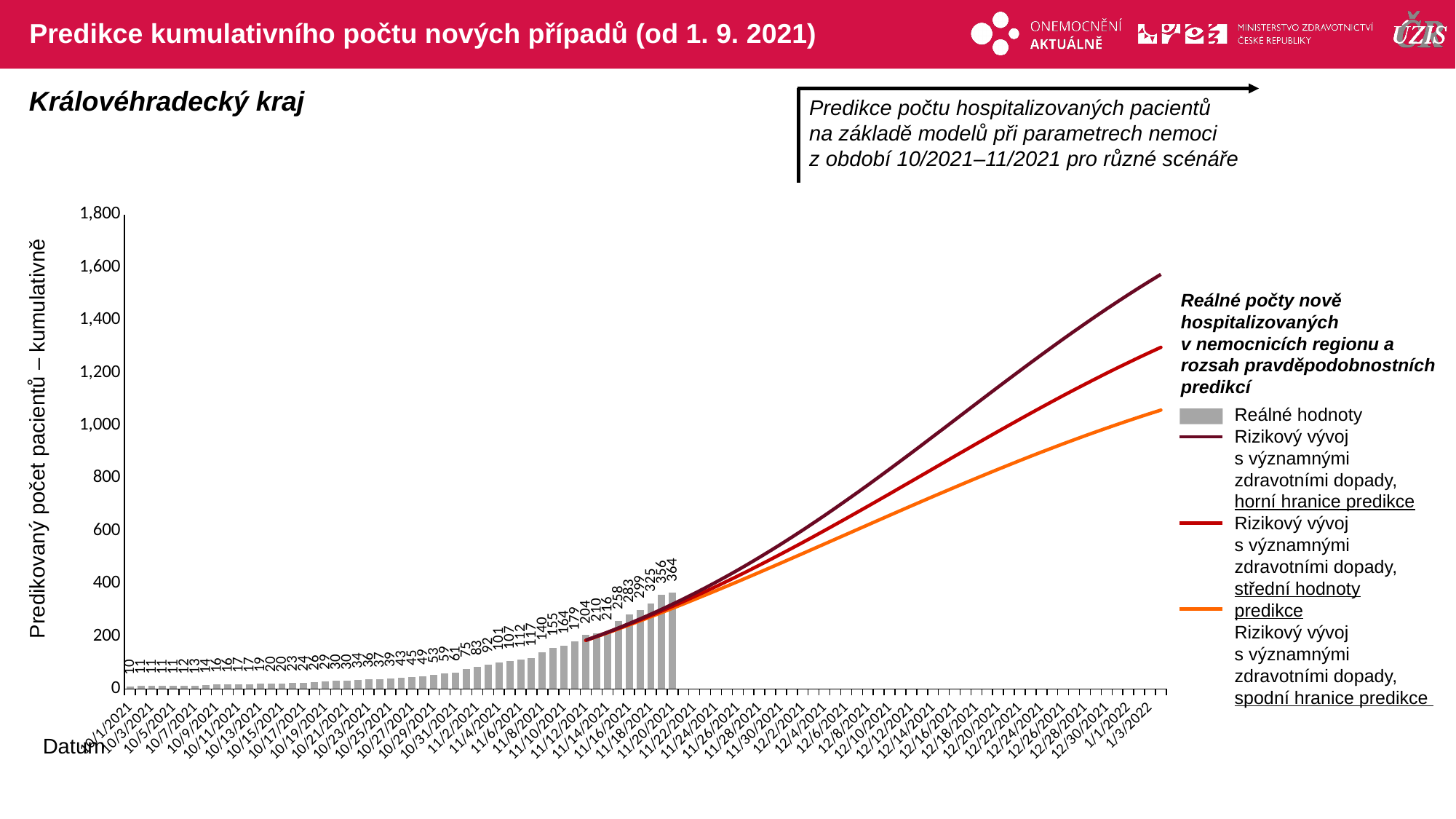

# Predikce kumulativního počtu nových případů (od 1. 9. 2021)
Královéhradecký kraj
Predikce počtu hospitalizovaných pacientů na základě modelů při parametrech nemoci z období 10/2021–11/2021 pro různé scénáře

### Chart

| Category |  |  |  |  |  |
|---|---|---|---|---|---|
| 44470 | 10.0 | None | None | None | None |
| 44471 | 11.0 | None | None | None | None |
| 44472 | 11.0 | None | None | None | None |
| 44473 | 11.0 | None | None | None | None |
| 44474 | 11.0 | None | None | None | None |
| 44475 | 12.0 | None | None | None | None |
| 44476 | 13.0 | None | None | None | None |
| 44477 | 14.0 | None | None | None | None |
| 44478 | 16.0 | None | None | None | None |
| 44479 | 16.0 | None | None | None | None |
| 44480 | 17.0 | None | None | None | None |
| 44481 | 17.0 | None | None | None | None |
| 44482 | 19.0 | None | None | None | None |
| 44483 | 20.0 | None | None | None | None |
| 44484 | 20.0 | None | None | None | None |
| 44485 | 23.0 | None | None | None | None |
| 44486 | 24.0 | None | None | None | None |
| 44487 | 26.0 | None | None | None | None |
| 44488 | 29.0 | None | None | None | None |
| 44489 | 30.0 | None | None | None | None |
| 44490 | 30.0 | None | None | None | None |
| 44491 | 34.0 | None | None | None | None |
| 44492 | 36.0 | None | None | None | None |
| 44493 | 37.0 | None | None | None | None |
| 44494 | 39.0 | None | None | None | None |
| 44495 | 43.0 | None | None | None | None |
| 44496 | 45.0 | None | None | None | None |
| 44497 | 49.0 | None | None | None | None |
| 44498 | 53.0 | None | None | None | None |
| 44499 | 59.0 | None | None | None | None |
| 44500 | 61.0 | None | None | None | None |
| 44501 | 75.0 | None | None | None | None |
| 44502 | 83.0 | None | None | None | None |
| 44503 | 92.0 | None | None | None | None |
| 44504 | 101.0 | None | None | None | None |
| 44505 | 107.0 | None | None | None | None |
| 44506 | 112.0 | None | None | None | None |
| 44507 | 117.0 | None | None | None | None |
| 44508 | 140.0 | None | None | None | None |
| 44509 | 155.0 | None | None | None | None |
| 44510 | 164.0 | None | None | None | None |
| 44511 | 179.0 | None | None | None | None |
| 44512 | 204.0 | None | 183.91459351473247 | 184.19351874298204 | 184.4742338743496 |
| 44513 | 210.0 | None | 198.10816946107727 | 198.77767701107646 | 199.45363270237692 |
| 44514 | 216.0 | None | 212.57888486803313 | 213.76389530667484 | 214.9647892788696 |
| 44515 | 258.0 | None | 227.38764319689216 | 229.225869614222 | 231.0964790926494 |
| 44516 | 283.0 | None | 242.55100274770882 | 245.19252447708442 | 247.8926177673527 |
| 44517 | 299.0 | None | 257.99684375994764 | 261.60349603386226 | 265.3075289490872 |
| 44518 | 325.0 | None | 273.72980349783563 | 278.47377710211464 | 283.3697689773642 |
| 44519 | 356.0 | None | 289.6989008726613 | 295.7616925016806 | 302.050416341896 |
| 44520 | 364.0 | None | 305.8677355351107 | 313.43899354377925 | 321.3330097307446 |
| 44521 | None | None | 322.27015005992735 | 331.54663221674804 | 341.2693900672499 |
| 44522 | None | None | 338.86176174684954 | 350.0465965839461 | 361.8317827928155 |
| 44523 | None | None | 355.631741175725 | 368.93339619541 | 383.02391747412776 |
| 44524 | None | None | 372.626742801071 | 388.25805996532245 | 404.9050348534781 |
| 44525 | None | None | 389.7845645907107 | 407.9618739908483 | 427.4236374333485 |
| 44526 | None | None | 407.0849896333232 | 428.0271428420533 | 450.5681275802926 |
| 44527 | None | None | 424.542857054239 | 448.47021312817077 | 474.3597047767725 |
| 44528 | None | None | 442.1290157028182 | 469.26258941783107 | 498.77360560739237 |
| 44529 | None | None | 459.82366274520604 | 490.38425079532243 | 523.7923398588414 |
| 44530 | None | None | 477.6326572237057 | 511.83978902980516 | 549.4215597279999 |
| 44531 | None | None | 495.54243066732073 | 533.6133438272916 | 575.6449697648084 |
| 44532 | None | None | 513.5284500958426 | 555.6771431708967 | 602.4328897646426 |
| 44533 | None | None | 531.5715599739218 | 578.0077876903498 | 629.758452597051 |
| 44534 | None | None | 549.6682701116085 | 600.596575676314 | 657.6079295718835 |
| 44535 | None | None | 567.7842564459324 | 623.4033592654492 | 685.9349711458466 |
| 44536 | None | None | 585.9102761416107 | 646.4123795996745 | 714.7163411093187 |
| 44537 | None | None | 604.0578865793077 | 669.6277103781488 | 743.9469996114582 |
| 44538 | None | None | 622.1848025078784 | 692.9988115983192 | 773.5658668178677 |
| 44539 | None | None | 640.2831396785366 | 716.5087065854251 | 803.5439430242885 |
| 44540 | None | None | 658.3374736710464 | 740.1321635943641 | 833.8426409265037 |
| 44541 | None | None | 676.3324548575571 | 763.8433883125019 | 864.4215844358399 |
| 44542 | None | None | 694.2531505483295 | 787.6165482055742 | 895.2393773750773 |
| 44543 | None | None | 712.0850368158119 | 811.4258088671587 | 926.253722503084 |
| 44544 | None | None | 729.8138785878155 | 835.2452167251256 | 957.4213427428755 |
| 44545 | None | None | 747.4257387557866 | 859.0487658969807 | 988.6981609046989 |
| 44546 | None | None | 764.9070248826226 | 882.8105190379678 | 1020.0395588583361 |
| 44547 | None | None | 782.2445312566025 | 906.5047220905085 | 1051.4006328907333 |
| 44548 | None | None | 799.4255133624159 | 930.1059665691607 | 1082.7365184050498 |
| 44549 | None | None | 816.4377294057408 | 953.5893057143176 | 1114.0026543095714 |
| 44550 | None | None | 833.2694600200607 | 976.9303397657355 | 1145.1550066621642 |
| 44551 | None | None | 849.9095272974339 | 1000.1052994415376 | 1176.1502891989219 |
| 44552 | None | None | 866.3473090367788 | 1023.0911220092352 | 1206.9461722394424 |
| 44553 | None | None | 882.5727487127474 | 1045.865519806785 | 1237.5014780324211 |
| 44554 | None | None | 898.5763723104211 | 1068.4070554387877 | 1267.7763795974133 |
| 44555 | None | None | 914.3493030083357 | 1090.6952113739912 | 1297.7325860015333 |
| 44556 | None | None | 929.8832687782115 | 1112.7104469846718 | 1327.3335039710746 |
| 44557 | None | None | 945.1706101527889 | 1134.434252122372 | 1356.5443865207153 |
| 44558 | None | None | 960.20428620885 | 1155.8491948049927 | 1385.332465207625 |
| 44559 | None | None | 974.977873062306 | 1176.9389548967456 | 1413.6670545786774 |
| 44560 | None | None | 989.4855595871901 | 1197.6883497647852 | 1441.5196361273543 |
| 44561 | None | None | 1003.722146126265 | 1218.0833600938186 | 1468.8639328650972 |
| 44562 | None | None | 1017.6830387512666 | 1238.1111454578618 | 1495.6759605141576 |
| 44563 | None | None | 1031.3642395959675 | 1257.7600504727081 | 1521.9340566925748 |
| 44564 | None | None | 1044.7623387307635 | 1277.0196090548238 | 1547.6188983967916 |
| 44565 | None | None | 1057.8745021513841 | 1295.88053961869 | 1572.7134988240675 |
Reálné počty nově hospitalizovaných v nemocnicích regionu a rozsah pravděpodobnostních predikcí
Reálné hodnoty
Rizikový vývoj s významnými zdravotními dopady, horní hranice predikce Rizikový vývoj s významnými zdravotními dopady, střední hodnoty predikce
Rizikový vývoj s významnými zdravotními dopady, spodní hranice predikce

Predikovaný počet pacientů – kumulativně
Datum